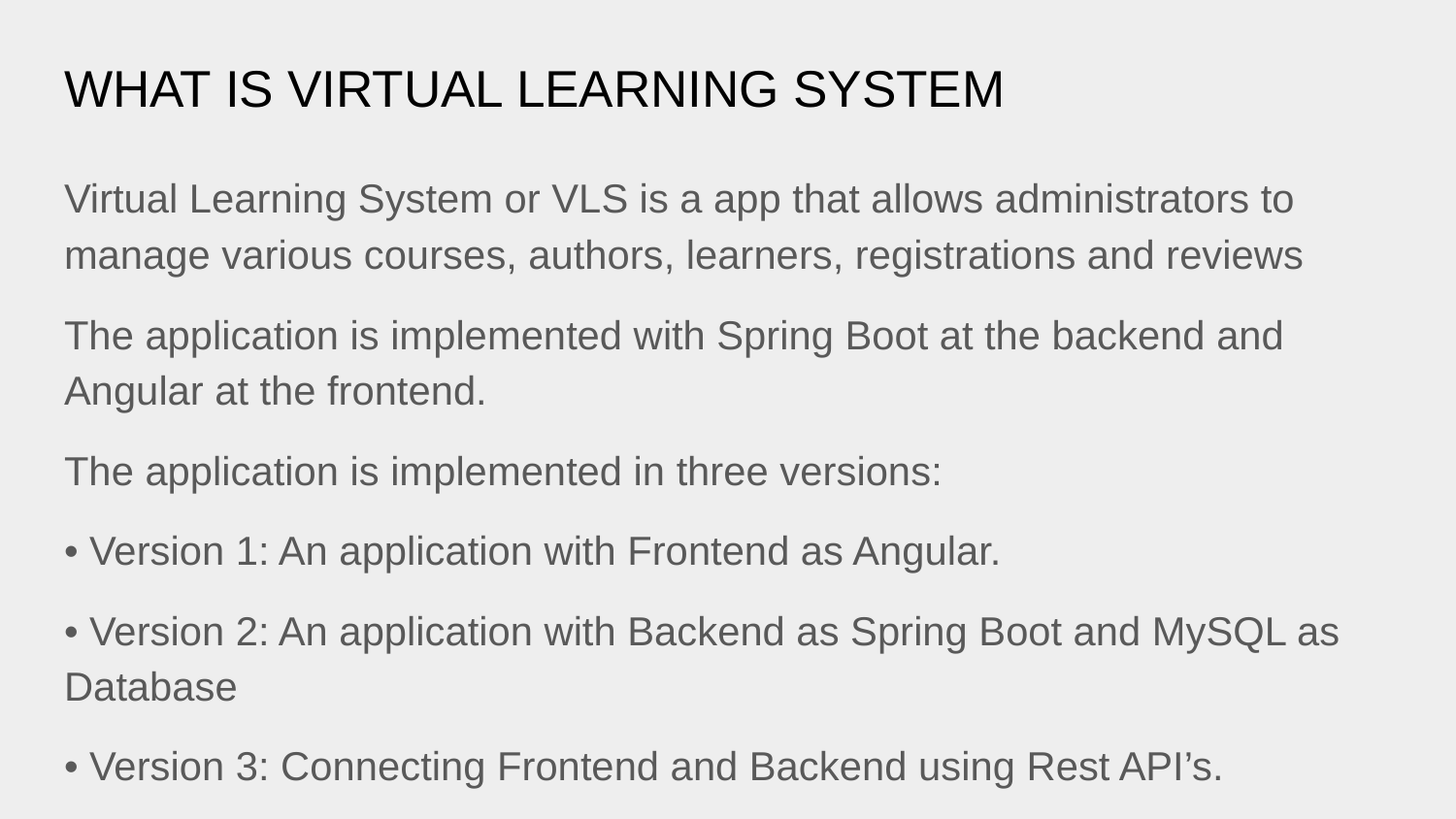

# WHAT IS VIRTUAL LEARNING SYSTEM
Virtual Learning System or VLS is a app that allows administrators to manage various courses, authors, learners, registrations and reviews
The application is implemented with Spring Boot at the backend and Angular at the frontend.
The application is implemented in three versions:
• Version 1: An application with Frontend as Angular.
• Version 2: An application with Backend as Spring Boot and MySQL as Database
• Version 3: Connecting Frontend and Backend using Rest API’s.